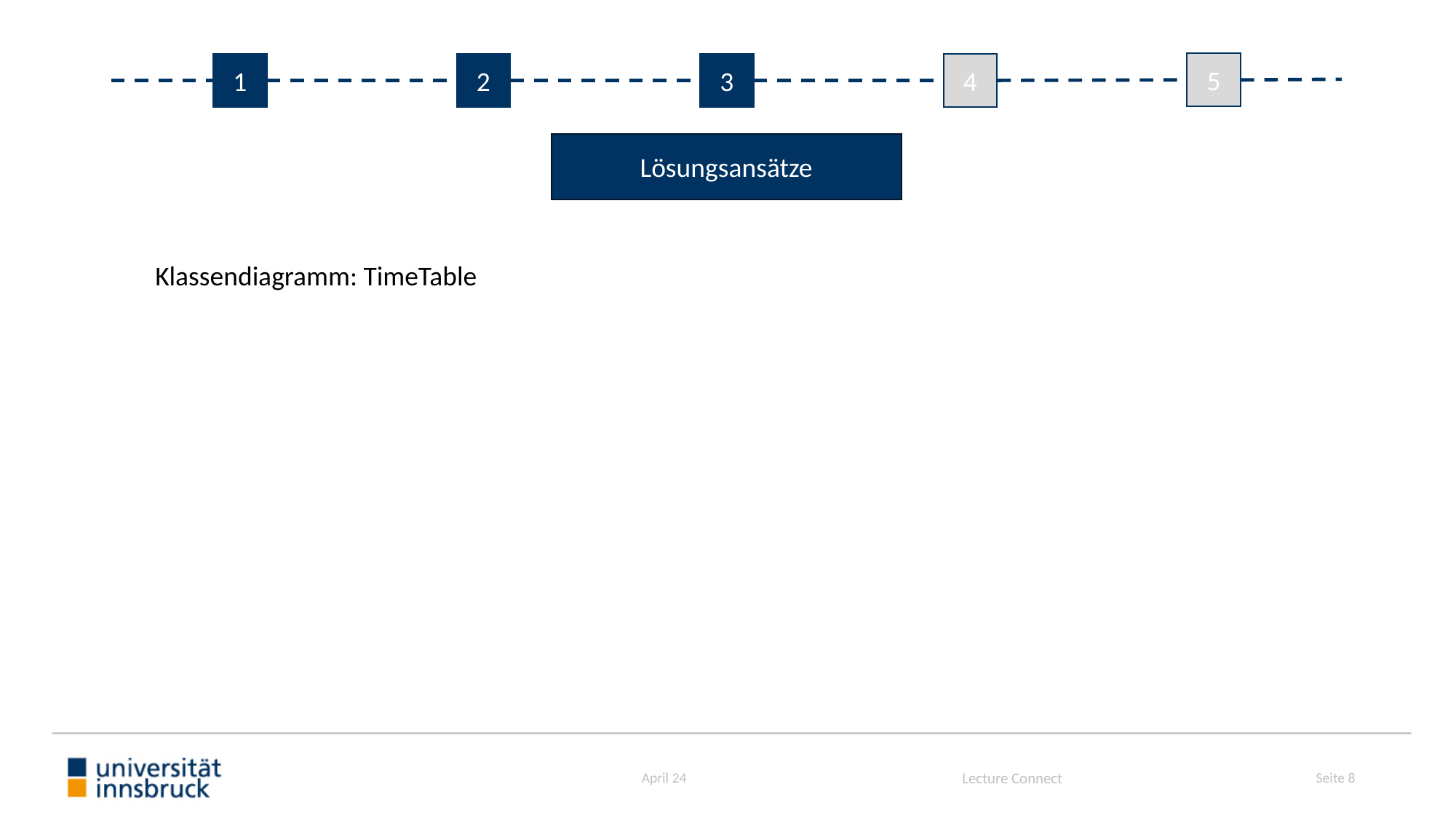

5
3
1
2
3
4
1
2
4
Lösungsansätze
Klassendiagramm: TimeTable
Seite 8
April 24
Lecture Connect